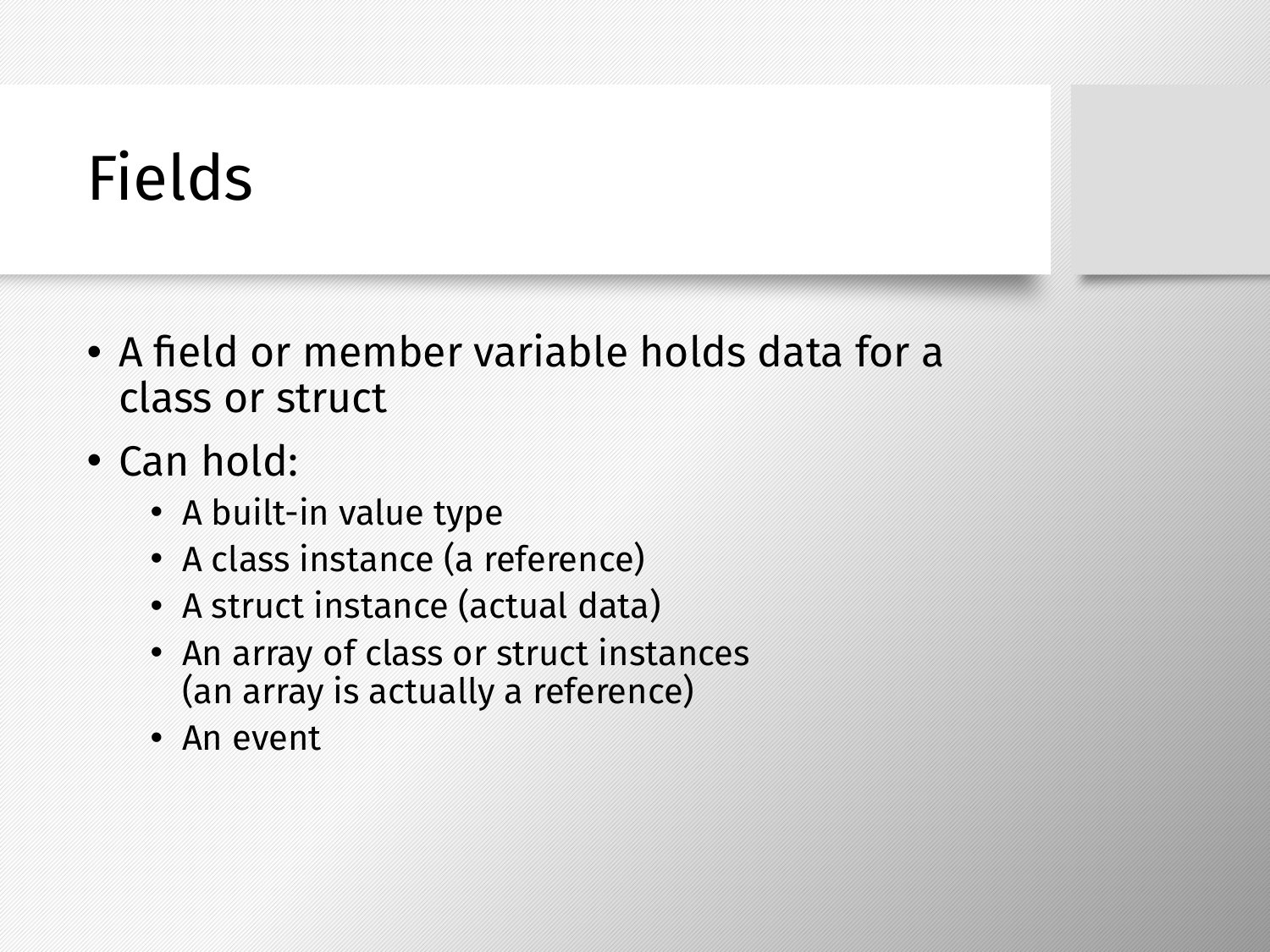

# Fields
A field or member variable holds data for a class or struct
Can hold:
A built-in value type
A class instance (a reference)
A struct instance (actual data)
An array of class or struct instances
(an array is actually a reference)
An event